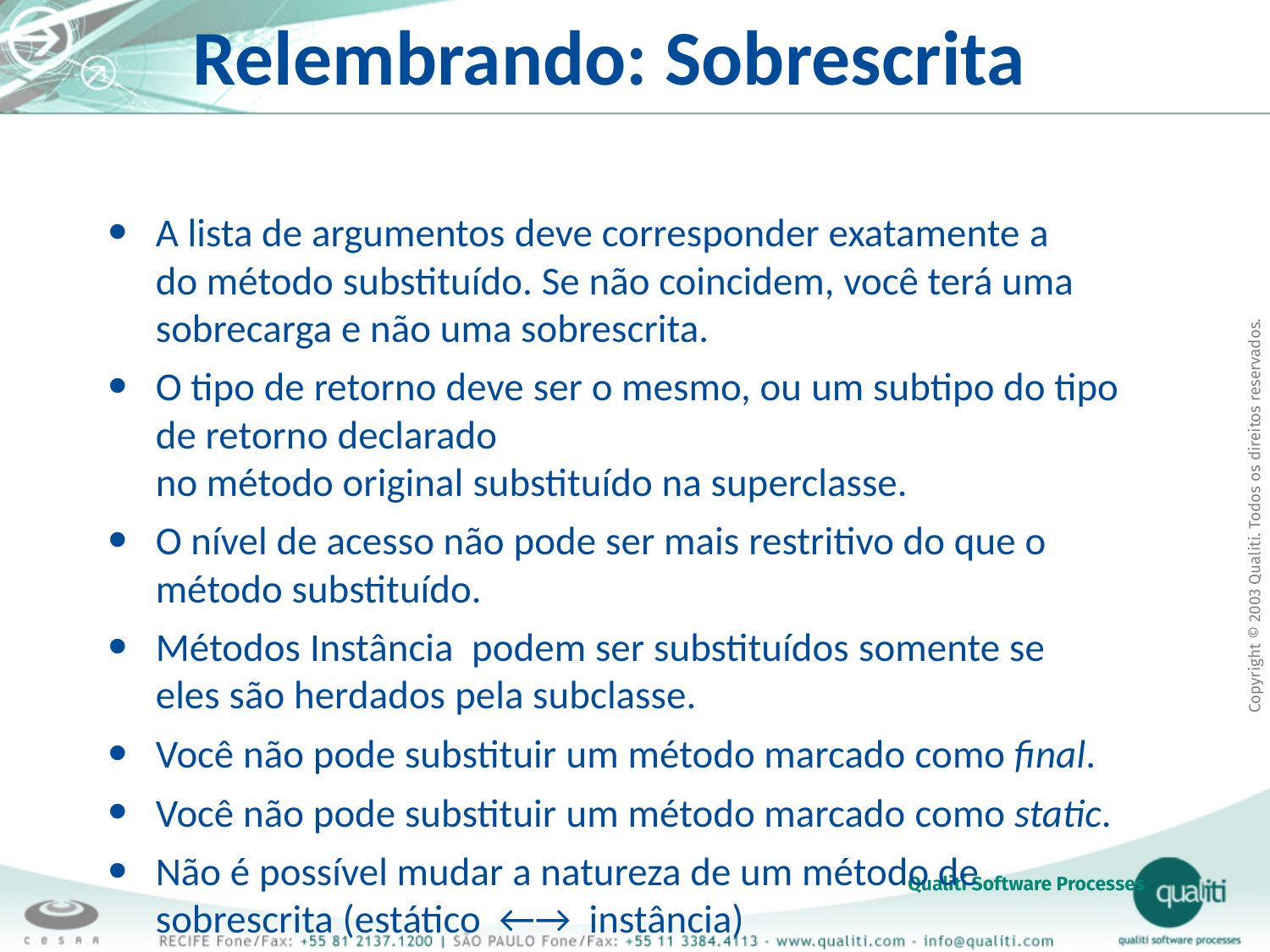

# Relembrando: Sobrescrita
A lista de argumentos deve corresponder exatamente a do método substituído. Se não coincidem, você terá uma sobrecarga e não uma sobrescrita.
O tipo de retorno deve ser o mesmo, ou um subtipo do tipo de retorno declarado
no método original substituído na superclasse.
O nível de acesso não pode ser mais restritivo do que o  método substituído.
Métodos Instância  podem ser substituídos somente se eles são herdados pela subclasse.
Você não pode substituir um método marcado como final.
Você não pode substituir um método marcado como static.
Não é possível mudar a natureza de um método de sobrescrita (estático  ←→  instância)